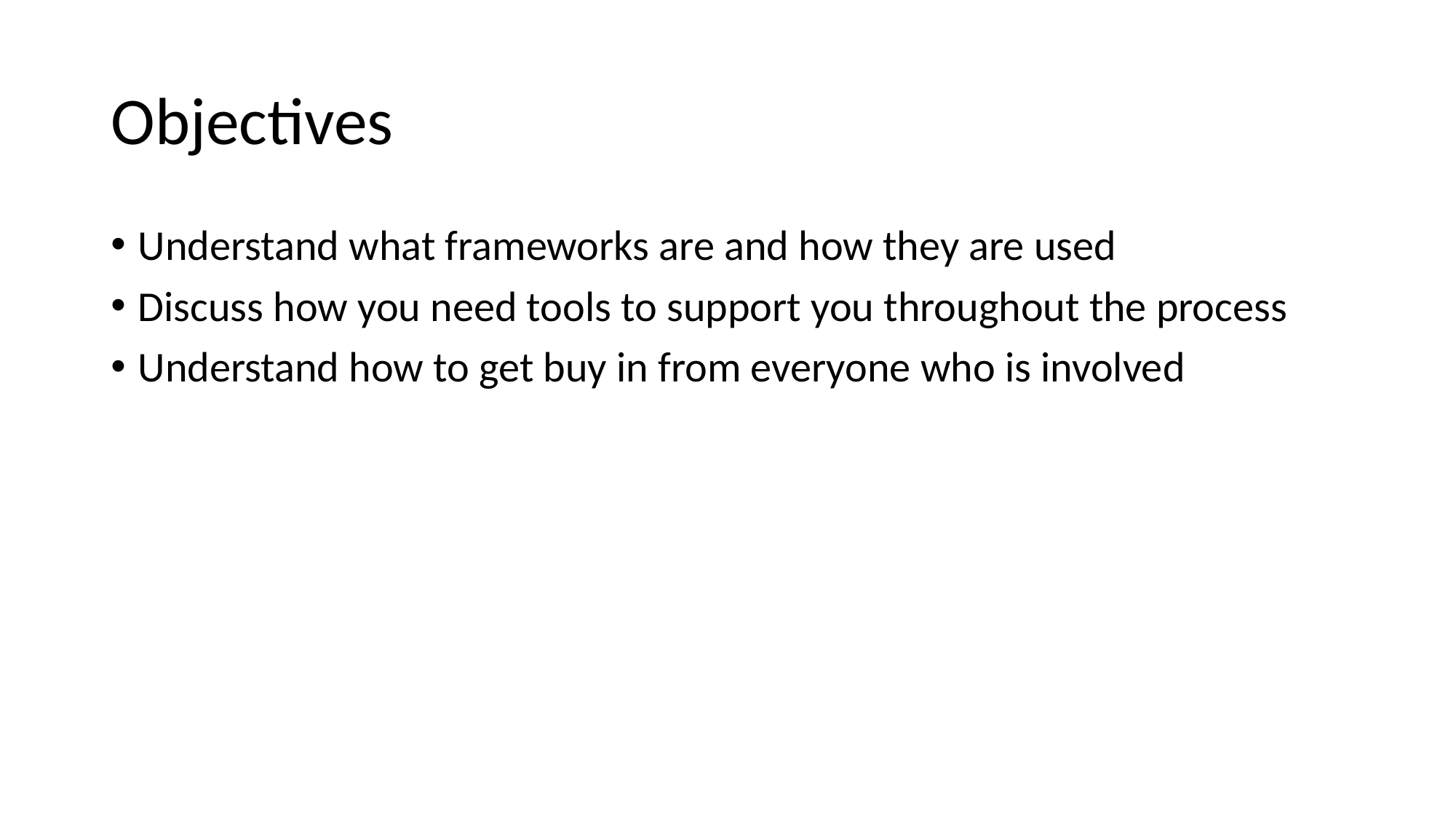

# Objectives
Understand what frameworks are and how they are used
Discuss how you need tools to support you throughout the process
Understand how to get buy in from everyone who is involved